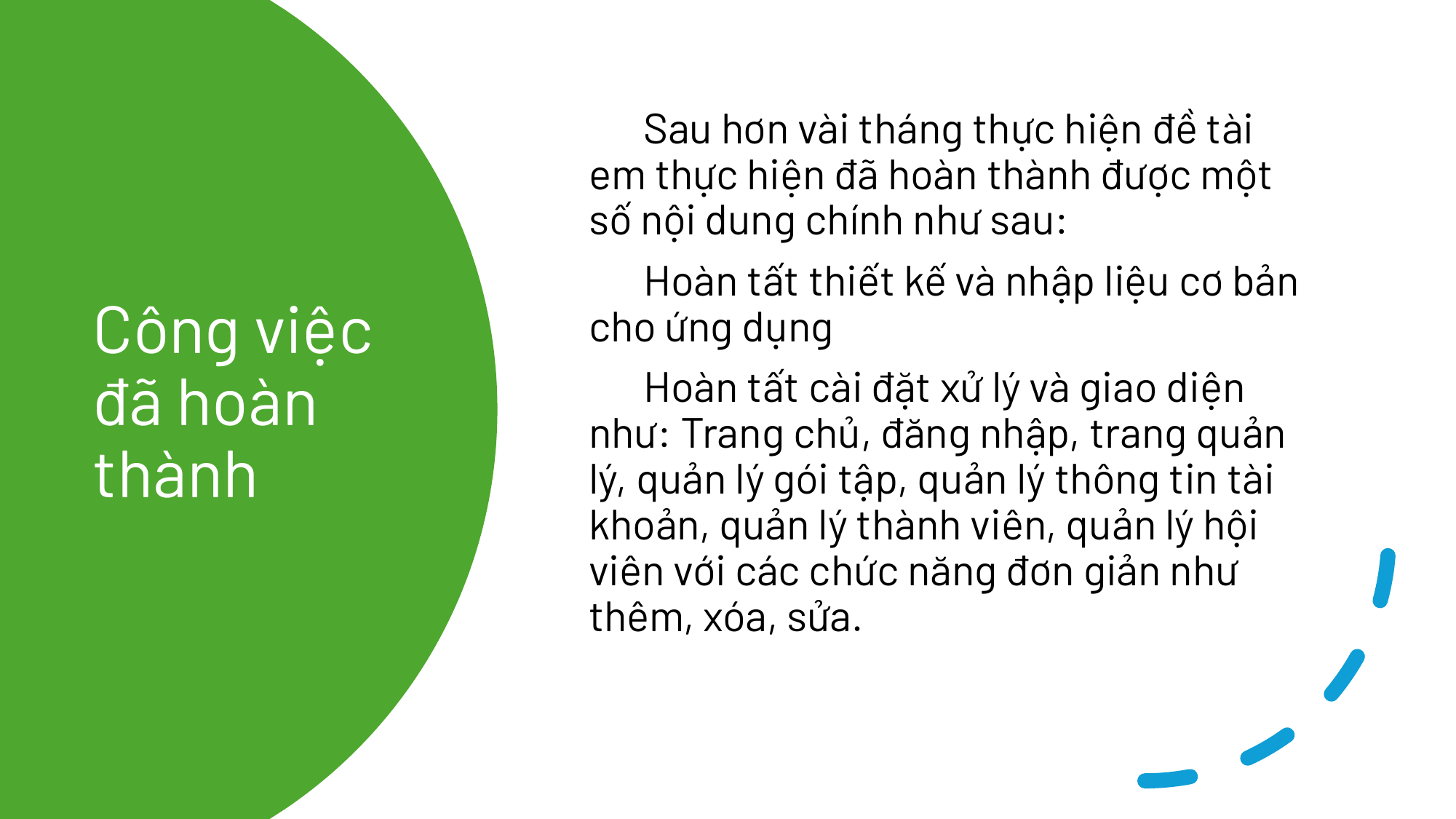

Sau hơn vài tháng thực hiện đề tài em thực hiện đã hoàn thành được một số nội dung chính như sau:
Hoàn tất thiết kế và nhập liệu cơ bản cho ứng dụng
Hoàn tất cài đặt xử lý và giao diện như: Trang chủ, đăng nhập, trang quản lý, quản lý gói tập, quản lý thông tin tài khoản, quản lý thành viên, quản lý hội viên với các chức năng đơn giản như thêm, xóa, sửa.

# Công việc đã hoàn thành